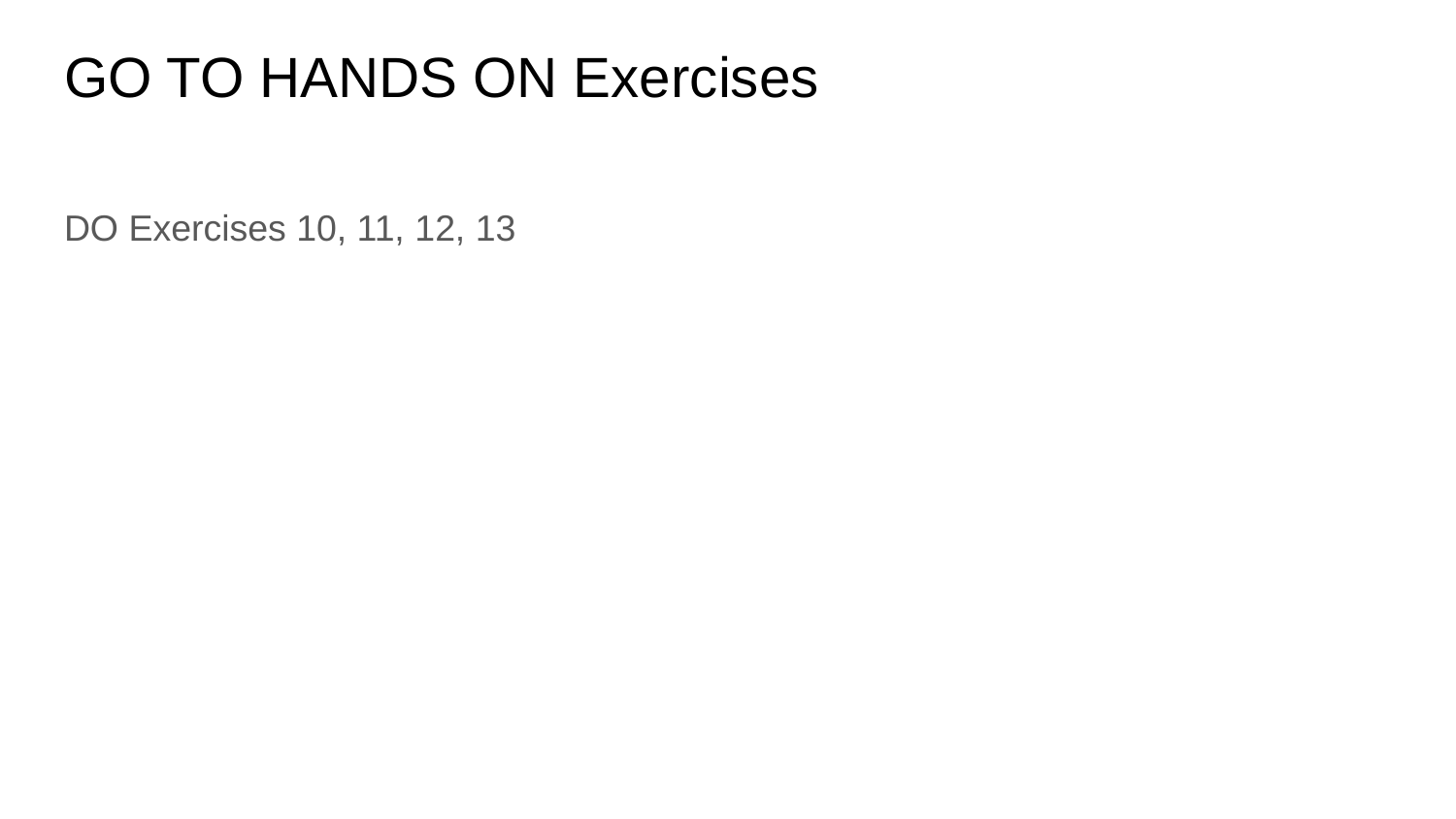

# GO TO HANDS ON Exercises
DO Exercises 10, 11, 12, 13